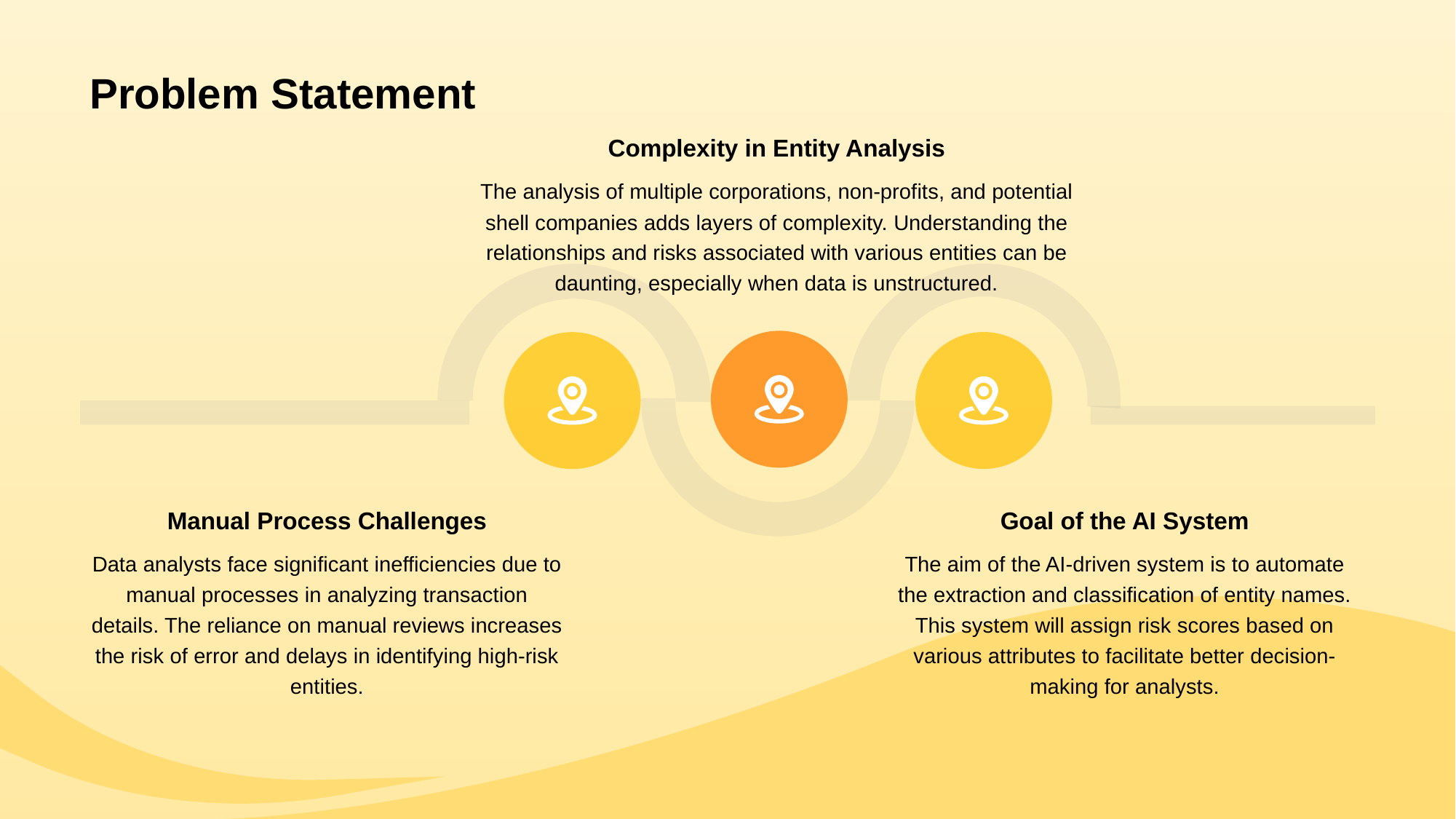

# Problem Statement
Complexity in Entity Analysis
The analysis of multiple corporations, non-profits, and potential shell companies adds layers of complexity. Understanding the relationships and risks associated with various entities can be daunting, especially when data is unstructured.

Manual Process Challenges
Goal of the AI System
Data analysts face significant inefficiencies due to manual processes in analyzing transaction details. The reliance on manual reviews increases the risk of error and delays in identifying high-risk entities.
The aim of the AI-driven system is to automate the extraction and classification of entity names. This system will assign risk scores based on various attributes to facilitate better decision-making for analysts.